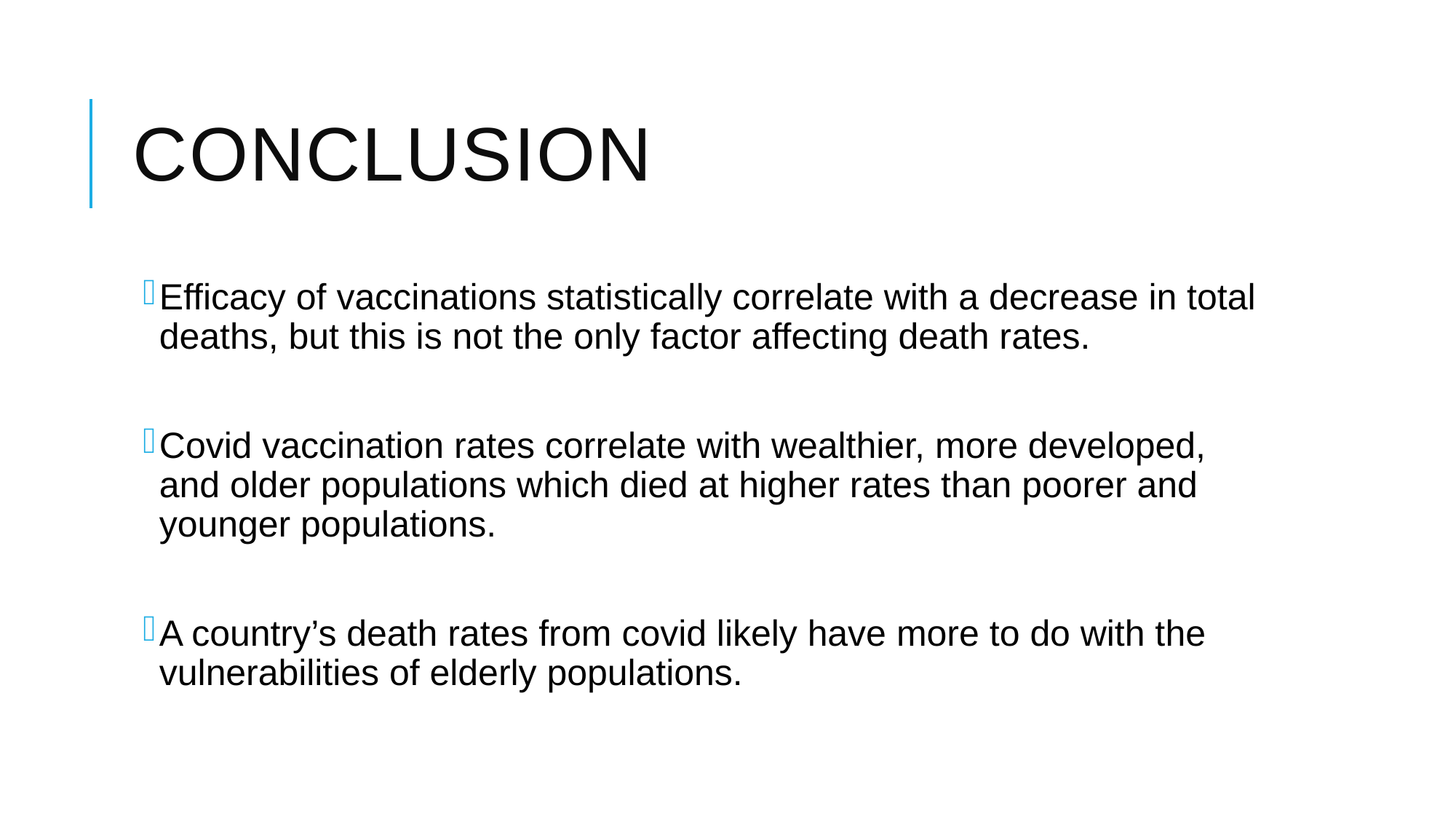

# conclusion
Efficacy of vaccinations statistically correlate with a decrease in total deaths, but this is not the only factor affecting death rates.

Covid vaccination rates correlate with wealthier, more developed, and older populations which died at higher rates than poorer and younger populations.

A country’s death rates from covid likely have more to do with the vulnerabilities of elderly populations.